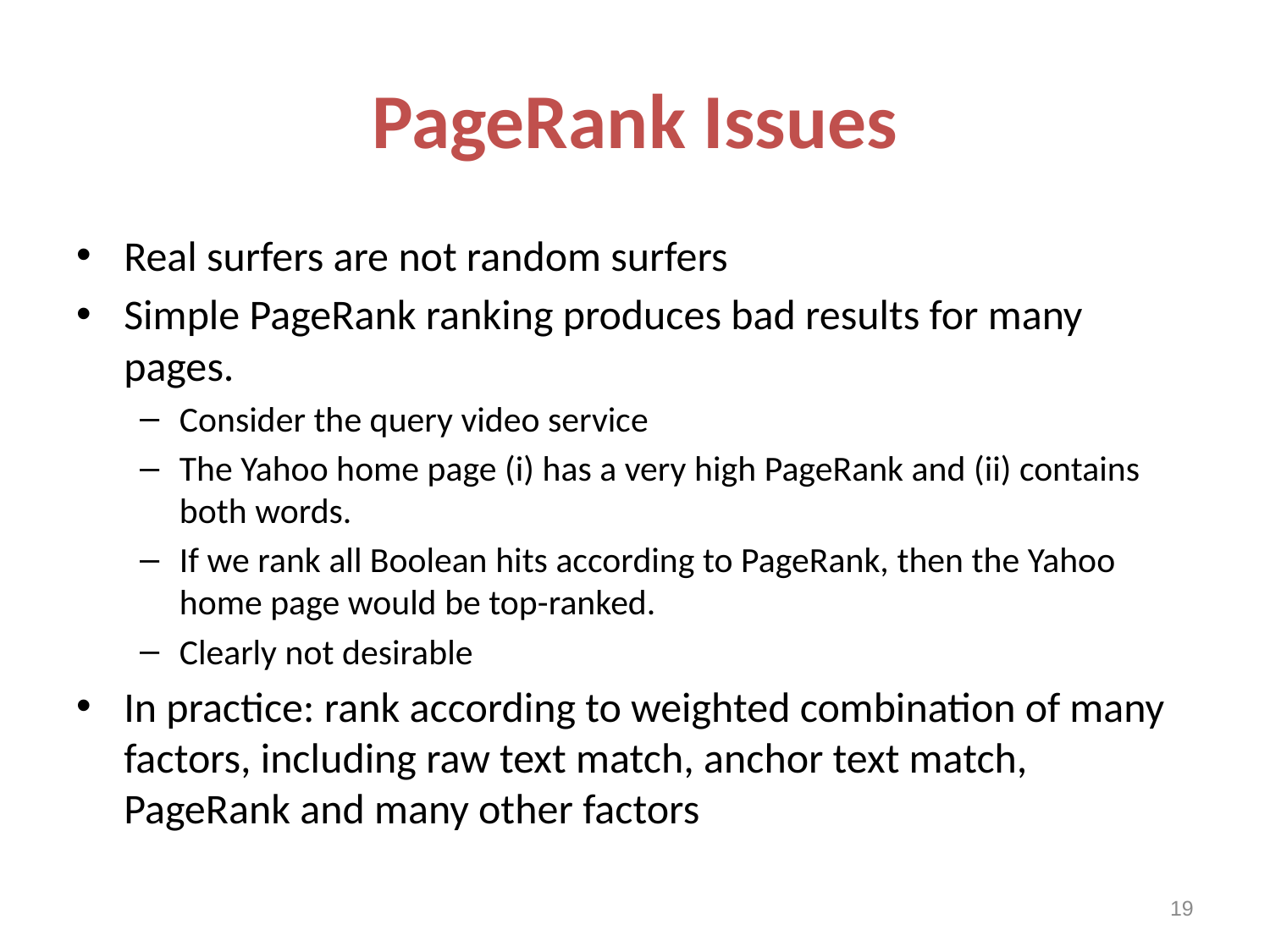

# PageRank Issues
Real surfers are not random surfers
Simple PageRank ranking produces bad results for many pages.
Consider the query video service
The Yahoo home page (i) has a very high PageRank and (ii) contains both words.
If we rank all Boolean hits according to PageRank, then the Yahoo home page would be top-ranked.
Clearly not desirable
In practice: rank according to weighted combination of many factors, including raw text match, anchor text match, PageRank and many other factors
19